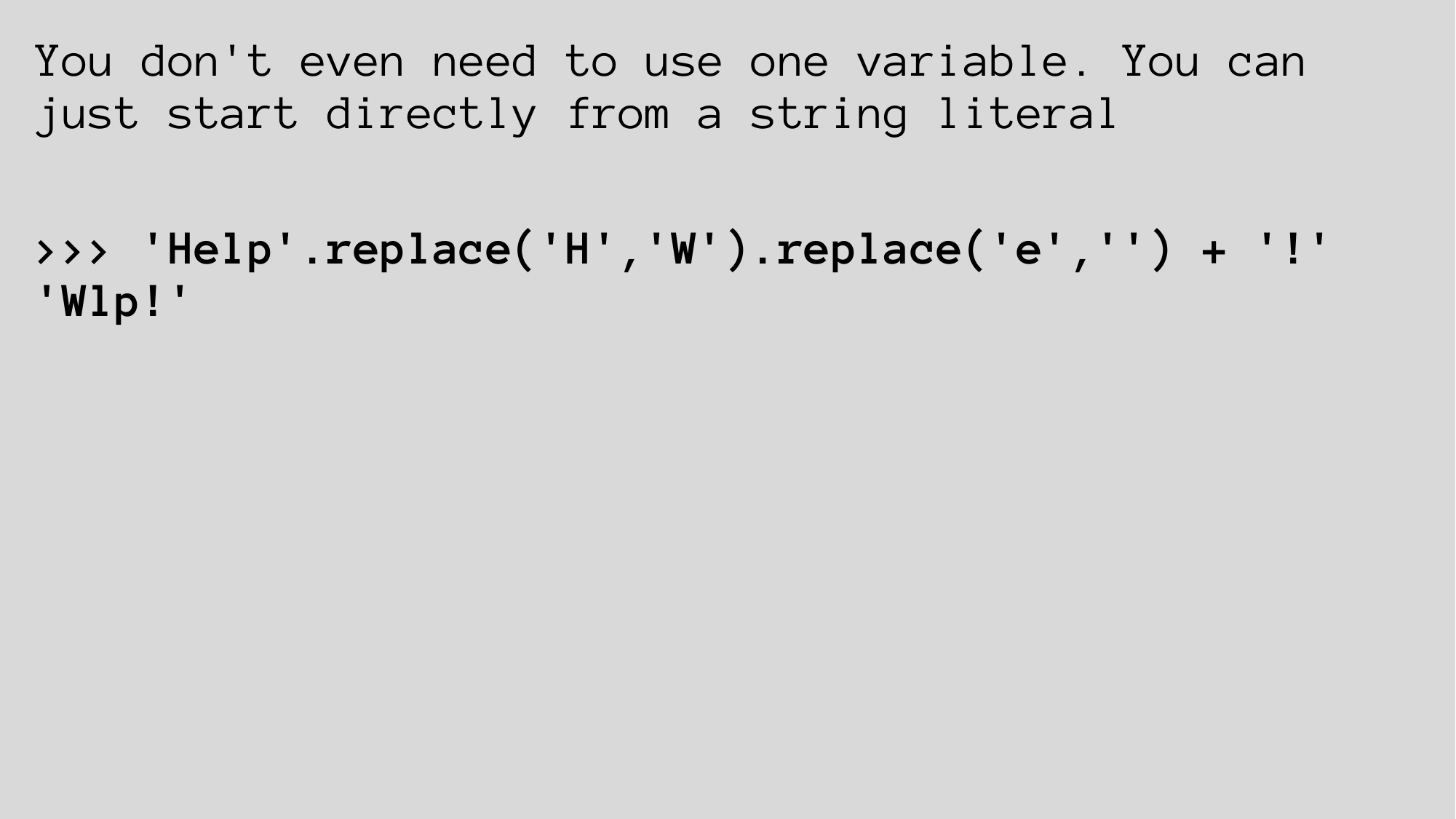

You don't even need to use one variable. You can just start directly from a string literal

>>> 'Help'.replace('H','W').replace('e','') + '!' 'Wlp!'